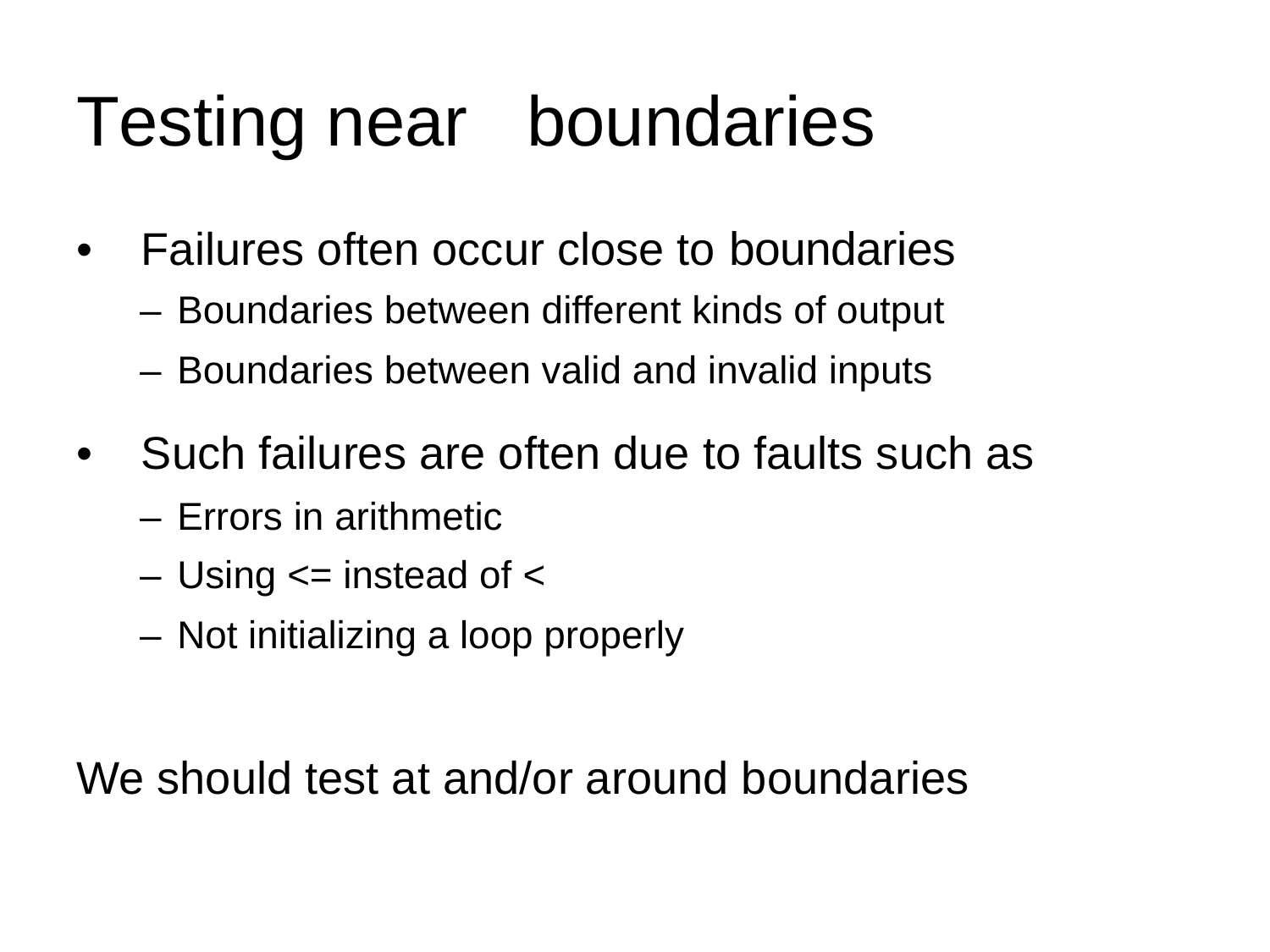

# Testing near	boundaries
• 	Failures often occur close to boundaries
–  Boundaries between different kinds of output
–  Boundaries between valid and invalid inputs
• 	Such failures are often due to faults such as
–  Errors in arithmetic
–  Using <= instead of <
–  Not initializing a loop properly

We should test at and/or around boundaries